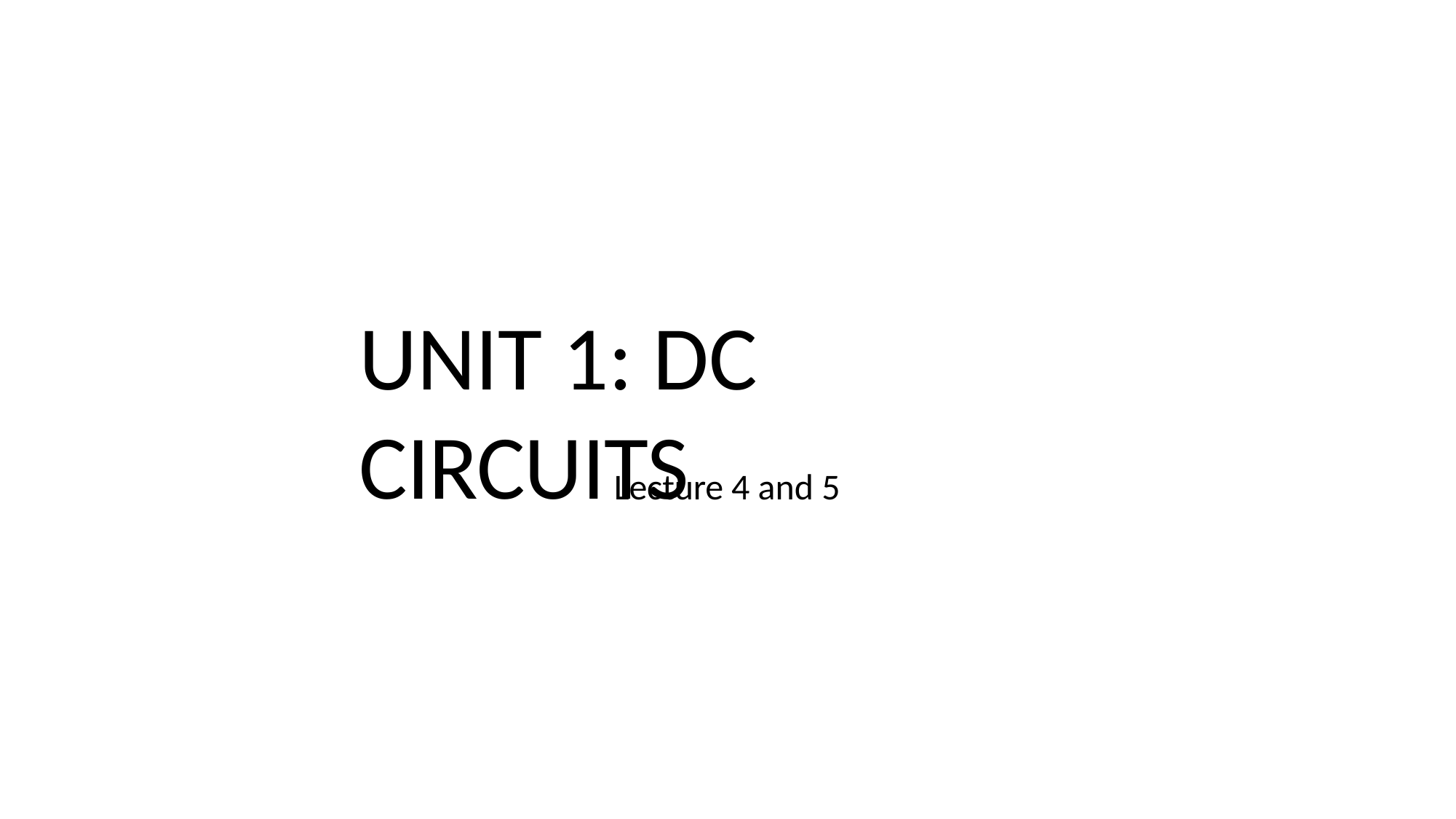

UNIT 1: DC CIRCUITS
Lecture 4 and 5